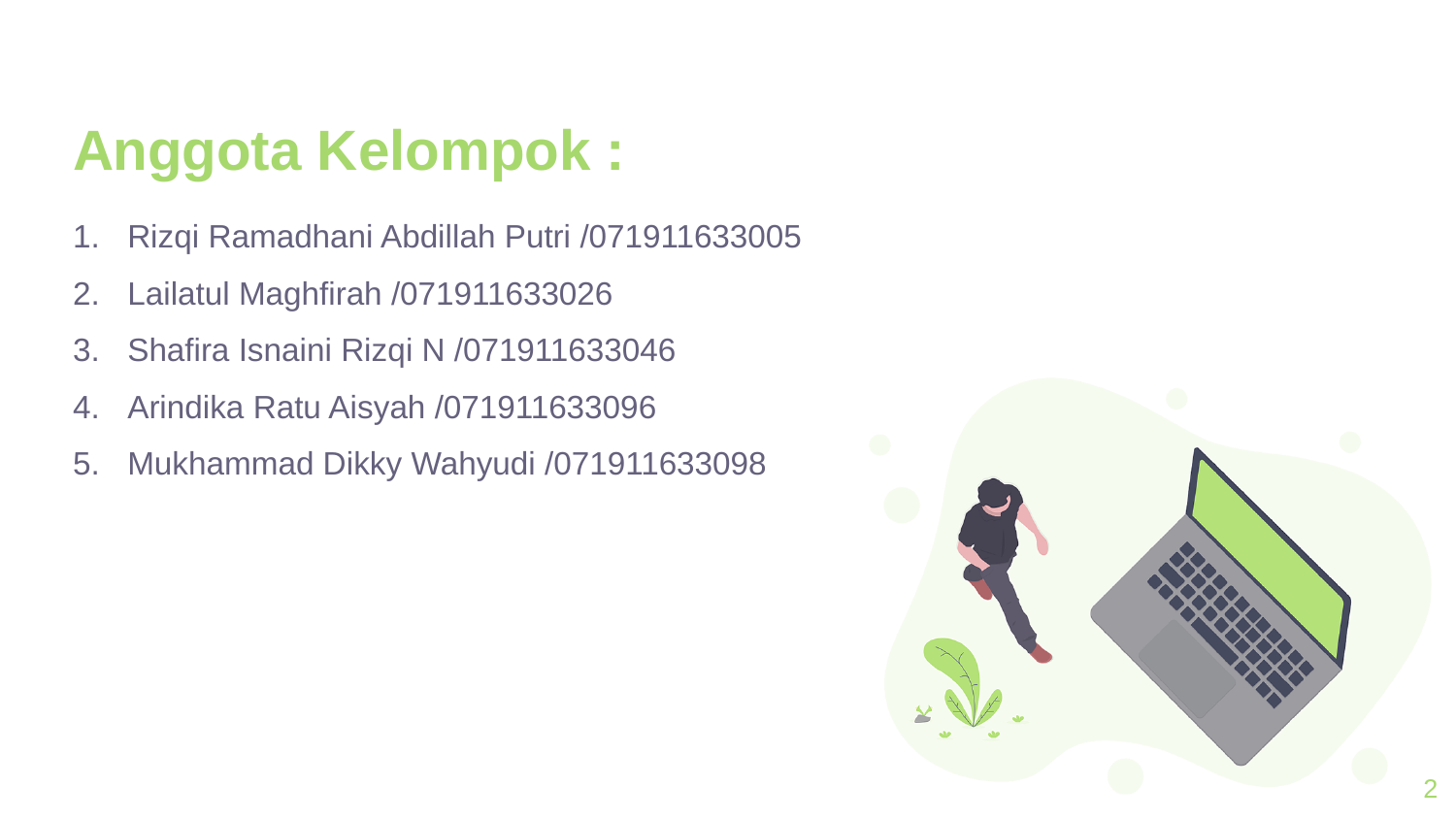

# Anggota Kelompok :
Rizqi Ramadhani Abdillah Putri /071911633005
Lailatul Maghfirah /071911633026
Shafira Isnaini Rizqi N /071911633046
Arindika Ratu Aisyah /071911633096
Mukhammad Dikky Wahyudi /071911633098
2